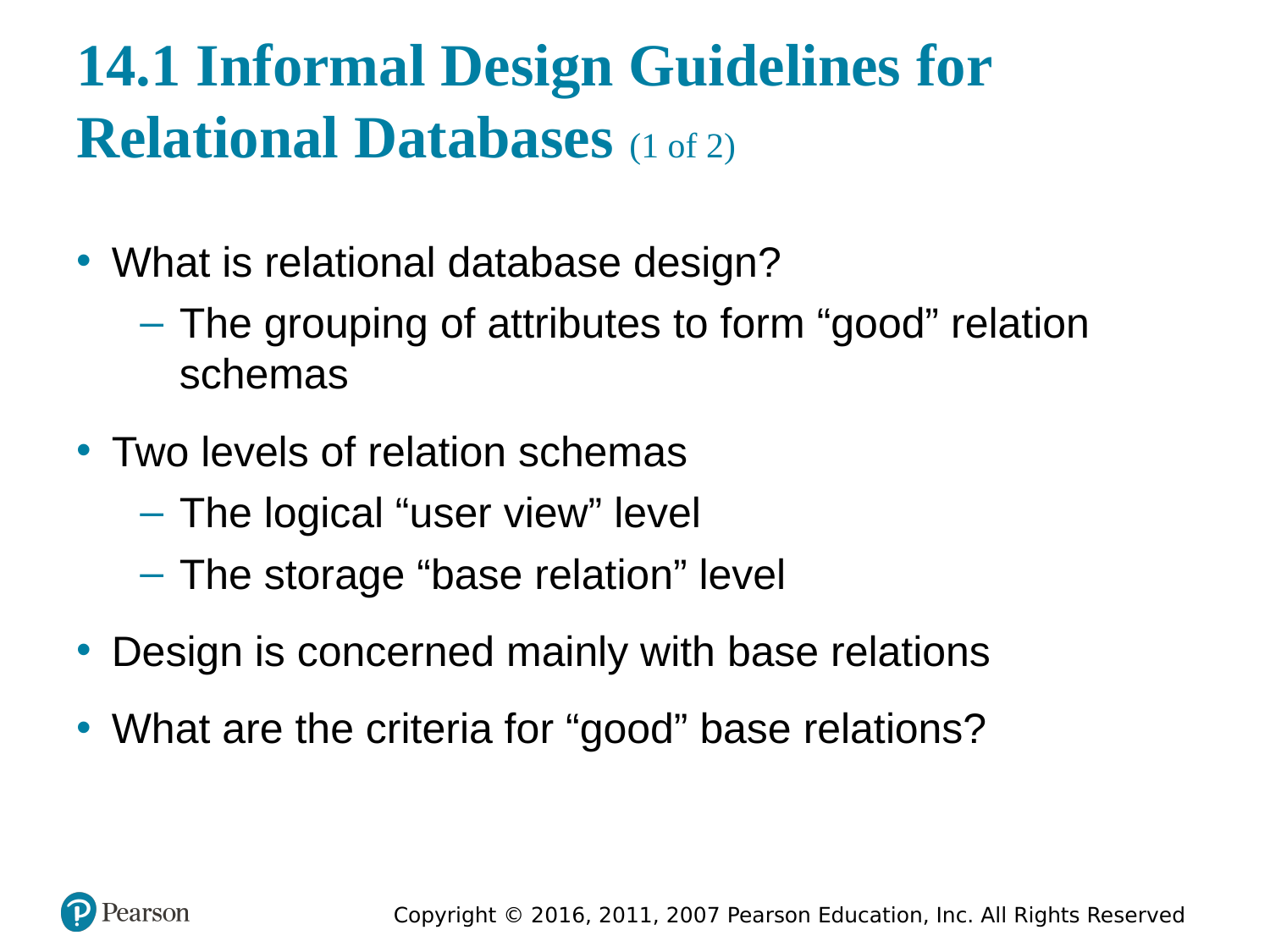

# 14.1 Informal Design Guidelines for Relational Databases (1 of 2)
What is relational database design?
The grouping of attributes to form “good” relation schemas
Two levels of relation schemas
The logical “user view” level
The storage “base relation” level
Design is concerned mainly with base relations
What are the criteria for “good” base relations?